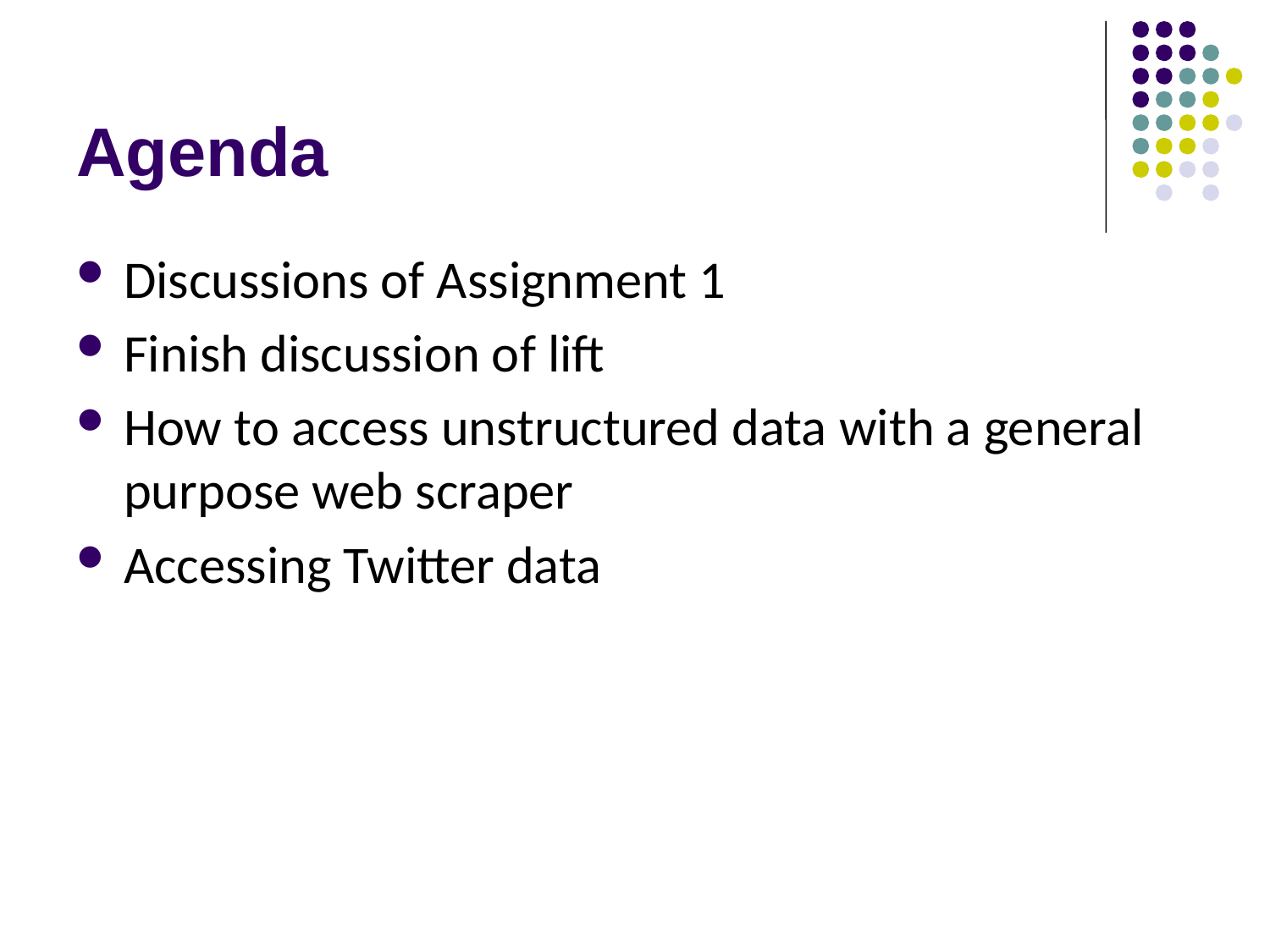

# Agenda
Discussions of Assignment 1
Finish discussion of lift
How to access unstructured data with a general purpose web scraper
Accessing Twitter data